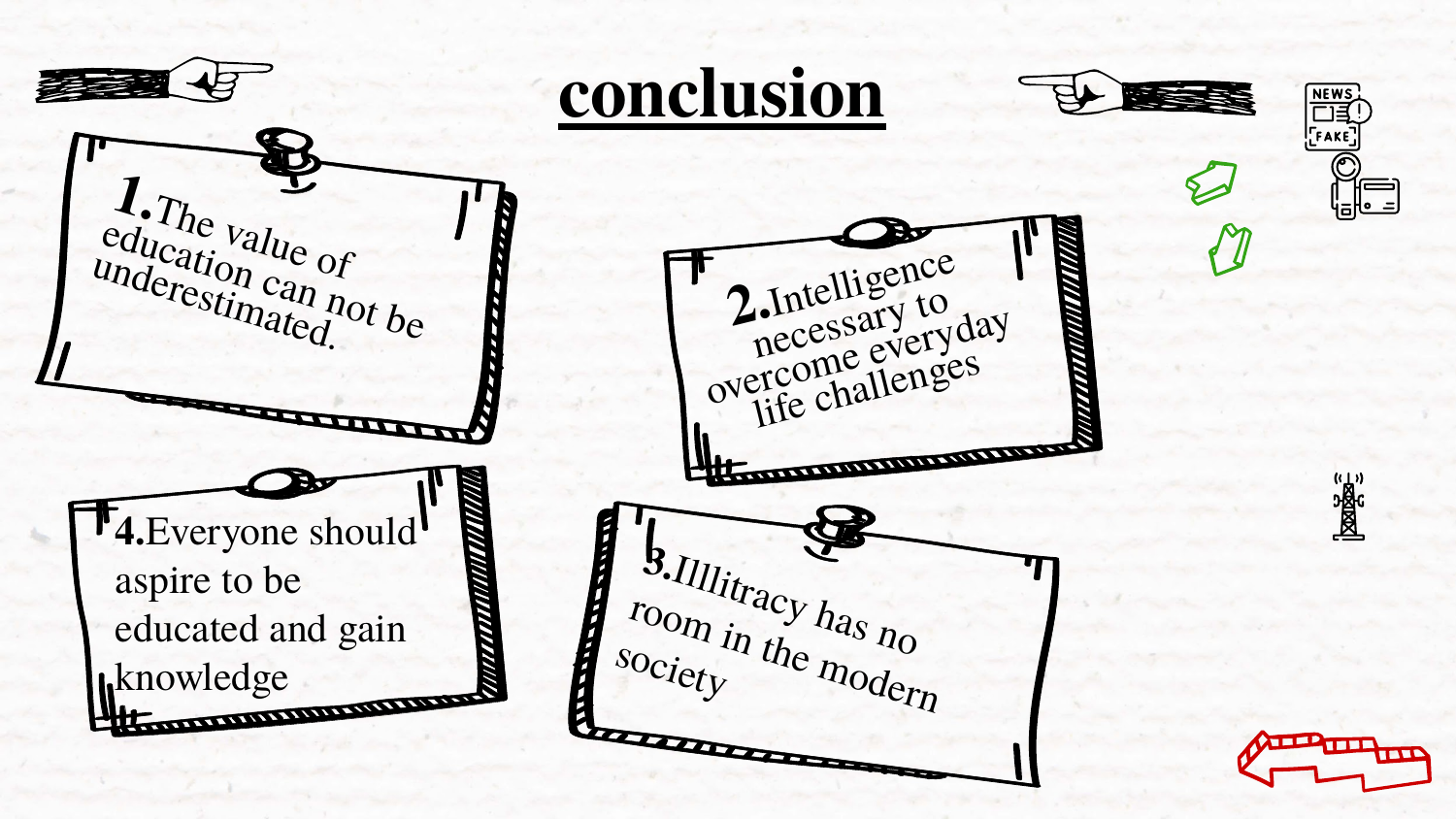

conclusion

# 2.Intelligence necessary to overcome everyday life challenges

1.The value of education can not be underestimated.

4.Everyone should aspire to be educated and gain knowledge
3.Illlitracy has no room in the modern society